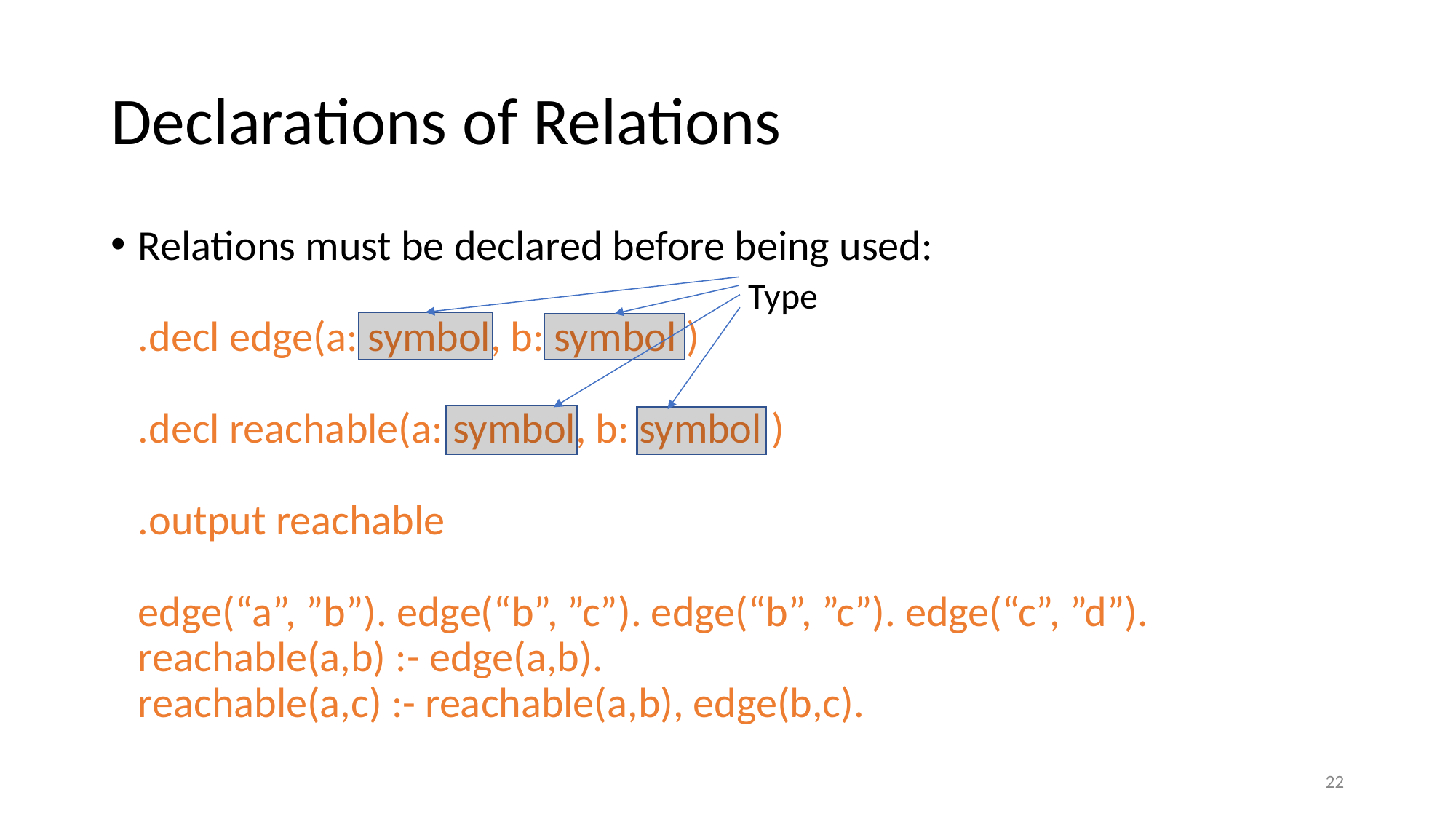

# Declarations of Relations
Relations must be declared before being used:
.decl edge(a: symbol, b: symbol )
.decl reachable(a: symbol, b: symbol )
.output reachable
edge(“a”, ”b”). edge(“b”, ”c”). edge(“b”, ”c”). edge(“c”, ”d”).
reachable(a,b) :- edge(a,b).
reachable(a,c) :- reachable(a,b), edge(b,c).
Type

22